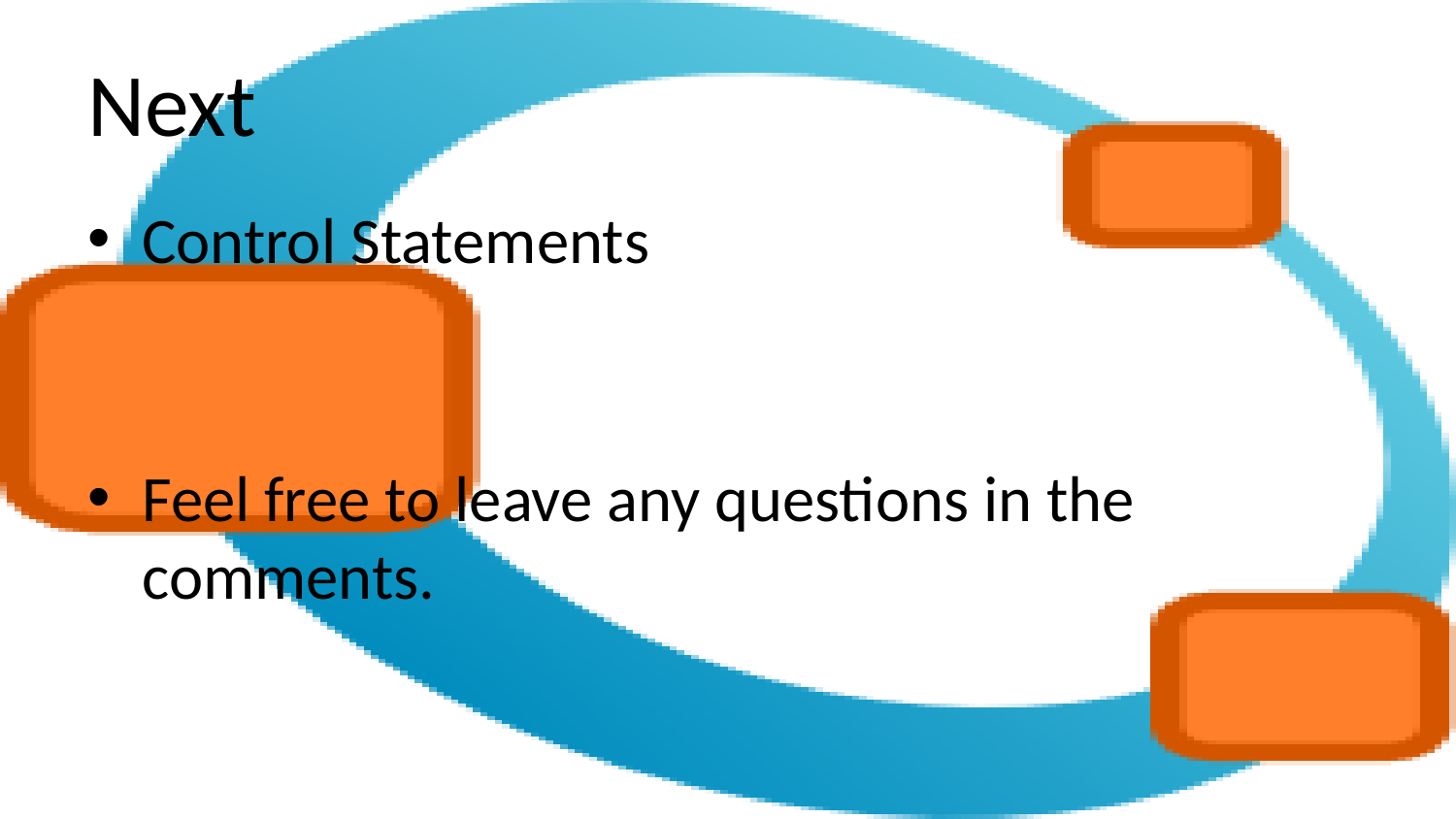

# Next
Control Statements

Feel free to leave any questions in the comments.